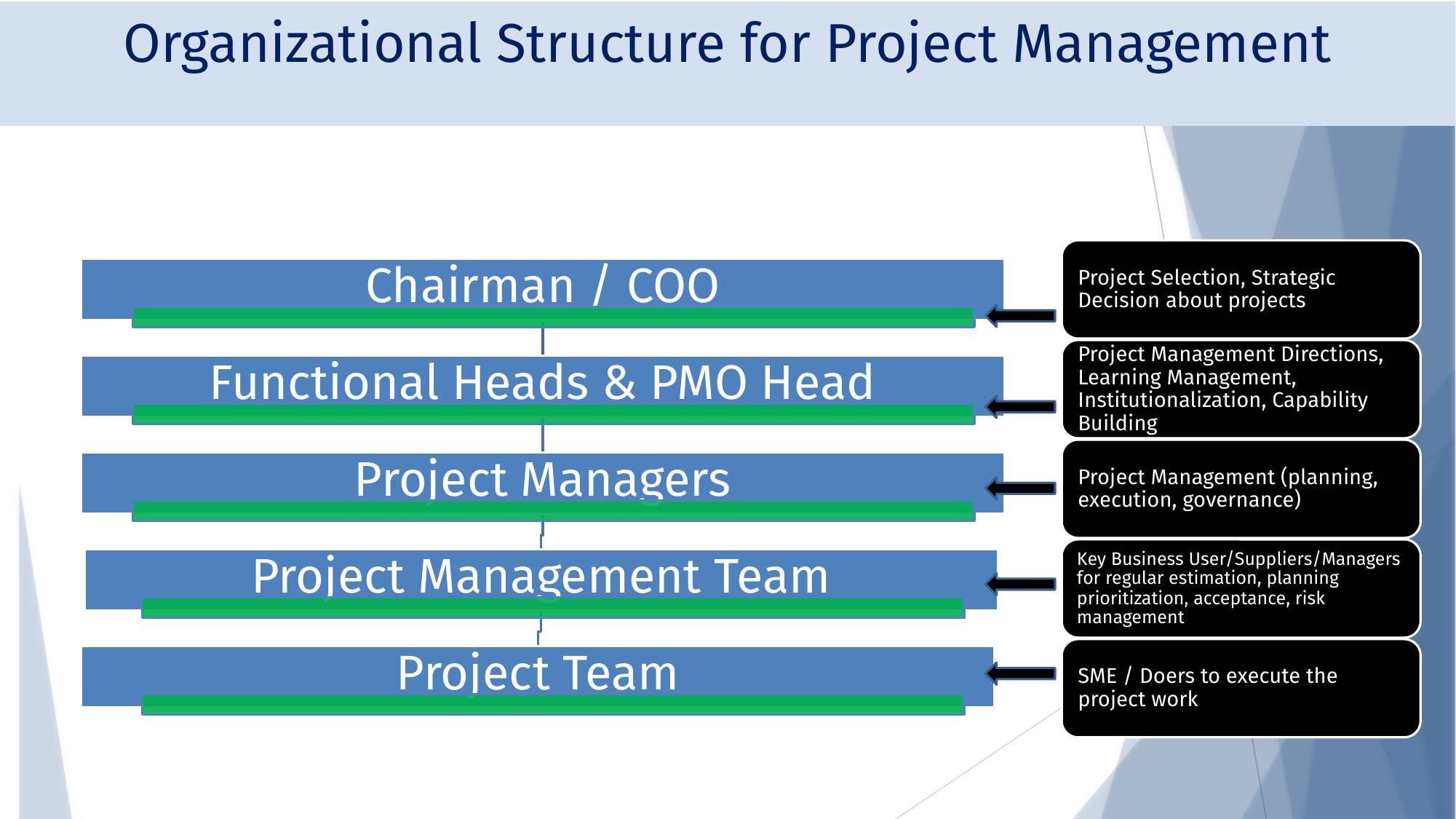

# Organizational Structure for Project Management
Chairman / COO

Functional Heads & PMO Head

Project Managers

Project Management Team

Project Team

Project Selection, Strategic Decision about projects
Project Management Directions, Learning Management, Institutionalization, Capability Building
Project Management (planning, execution, governance)
Key Business User/Suppliers/Managers for regular estimation, planning prioritization, acceptance, risk management
SME / Doers to execute the project work